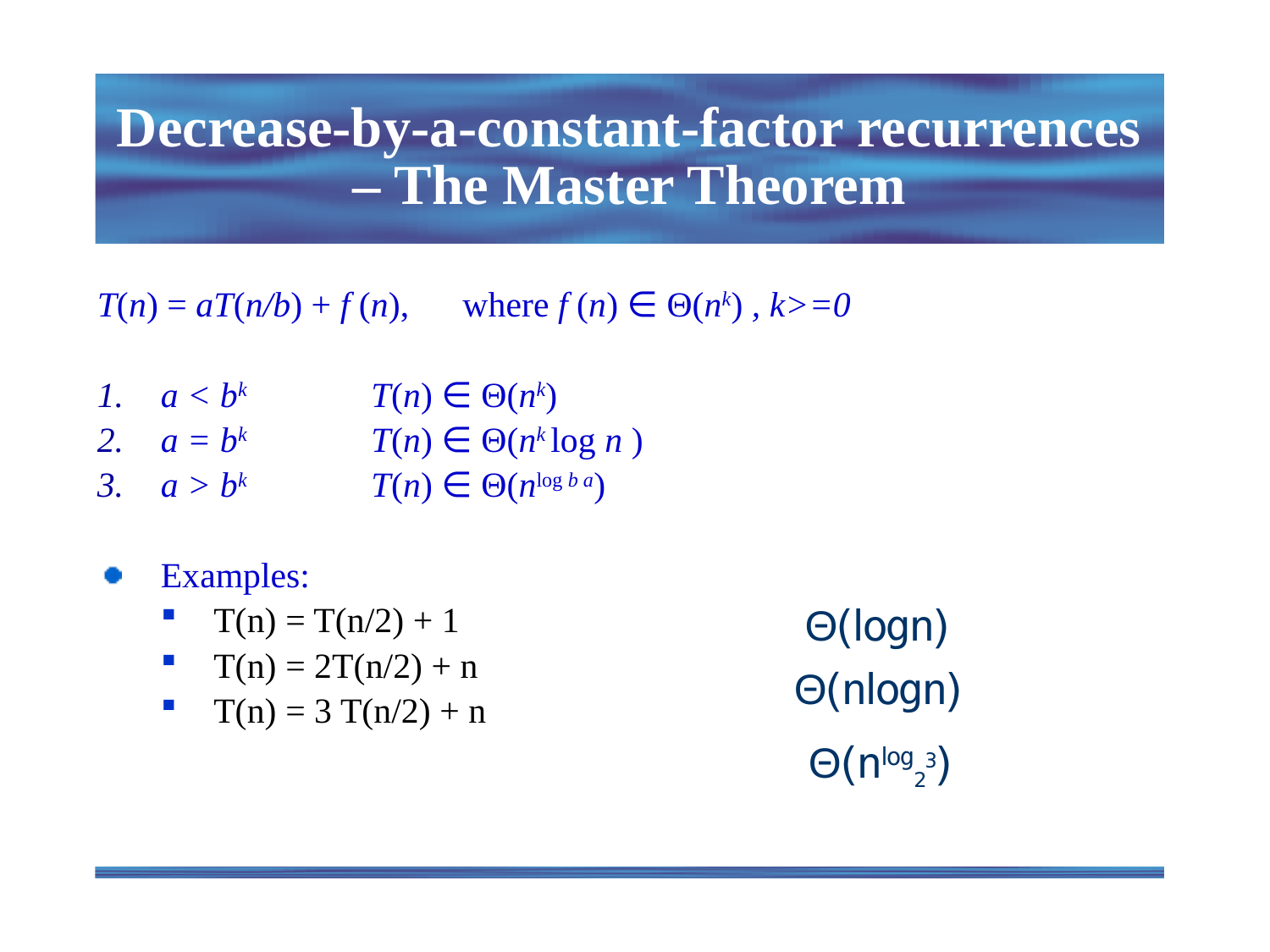

# Decrease-by-a-constant-factor recurrences – The Master Theorem
T(n) = aT(n/b) + f (n),      where f (n) ∈ Θ(nk) , k>=0

a < bk              T(n) ∈ Θ(nk)
a = bk              T(n) ∈ Θ(nk log n )
a > bk              T(n) ∈ Θ(nlog b a)

Examples:
T(n) = T(n/2) + 1
T(n) = 2T(n/2) + n
T(n) = 3 T(n/2) + n

Θ(logn)
Θ(nlogn)
Θ(nlog23)